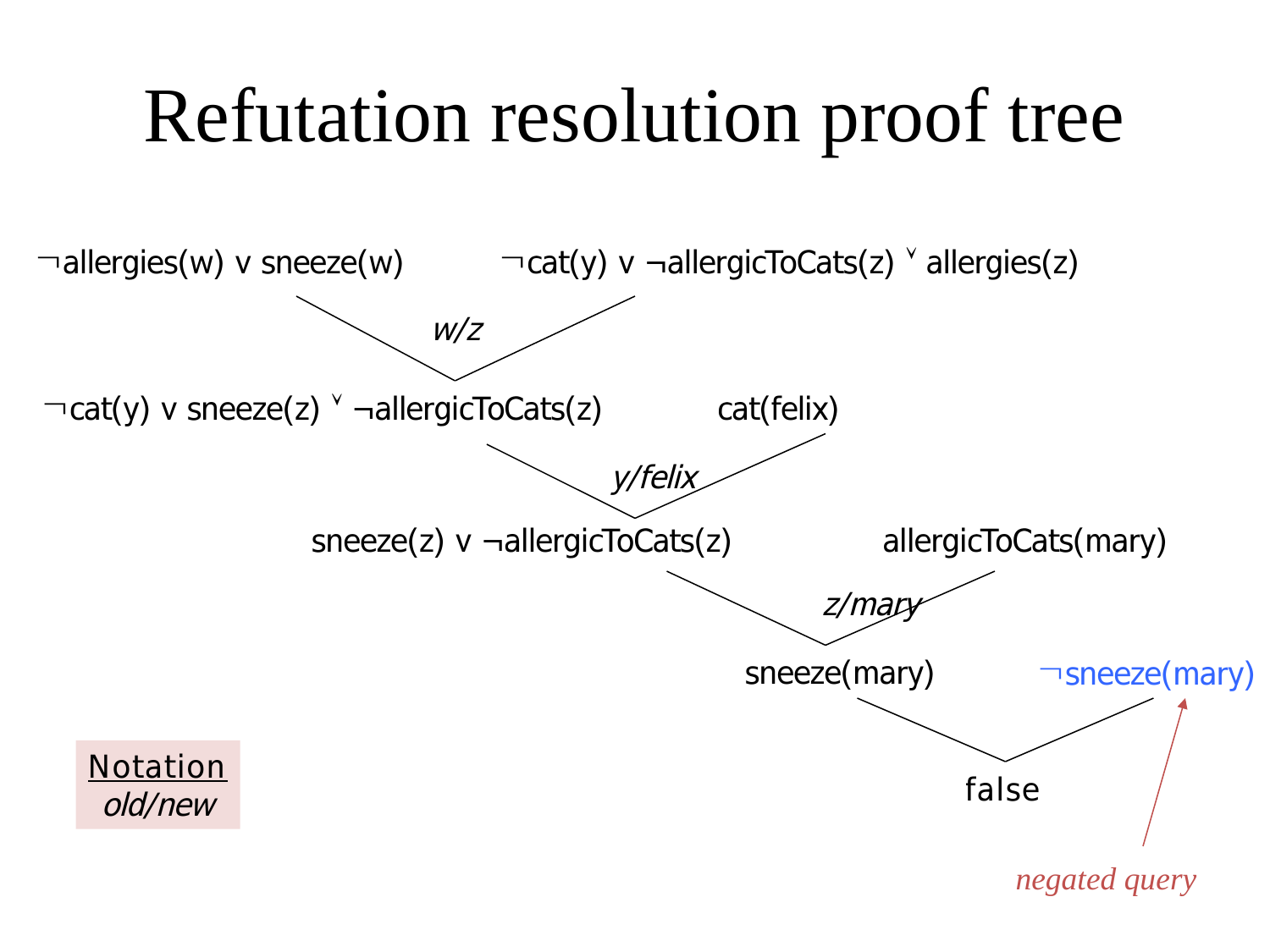

# Refutation resolution proof tree
¬allergies(w) v sneeze(w)
¬cat(y) v ¬allergicToCats(z) ∨ allergies(z)

w/z
¬cat(y) v sneeze(z) ∨ ¬allergicToCats(z)
cat(felix)

y/felix
sneeze(z) v ¬allergicToCats(z)
allergicToCats(mary)

z/mary
¬sneeze(mary)
sneeze(mary)

Notation
old/new
false
negated query